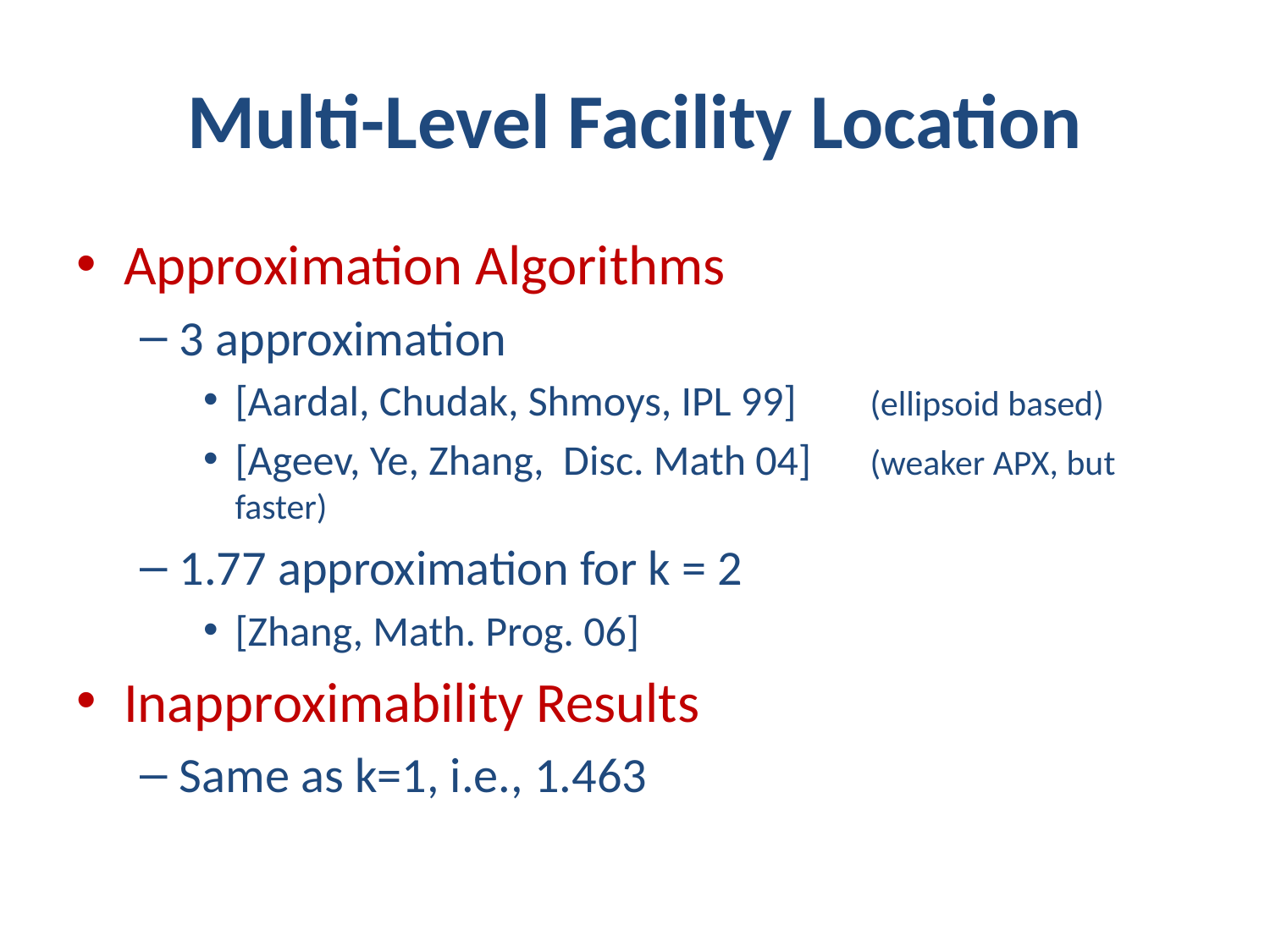

# Multi-Level Facility Location
Approximation Algorithms
3 approximation
[Aardal, Chudak, Shmoys, IPL 99] 	(ellipsoid based)
[Ageev, Ye, Zhang,  Disc. Math 04] 	(weaker APX, but faster)
1.77 approximation for k = 2
[Zhang, Math. Prog. 06]
Inapproximability Results
Same as k=1, i.e., 1.463